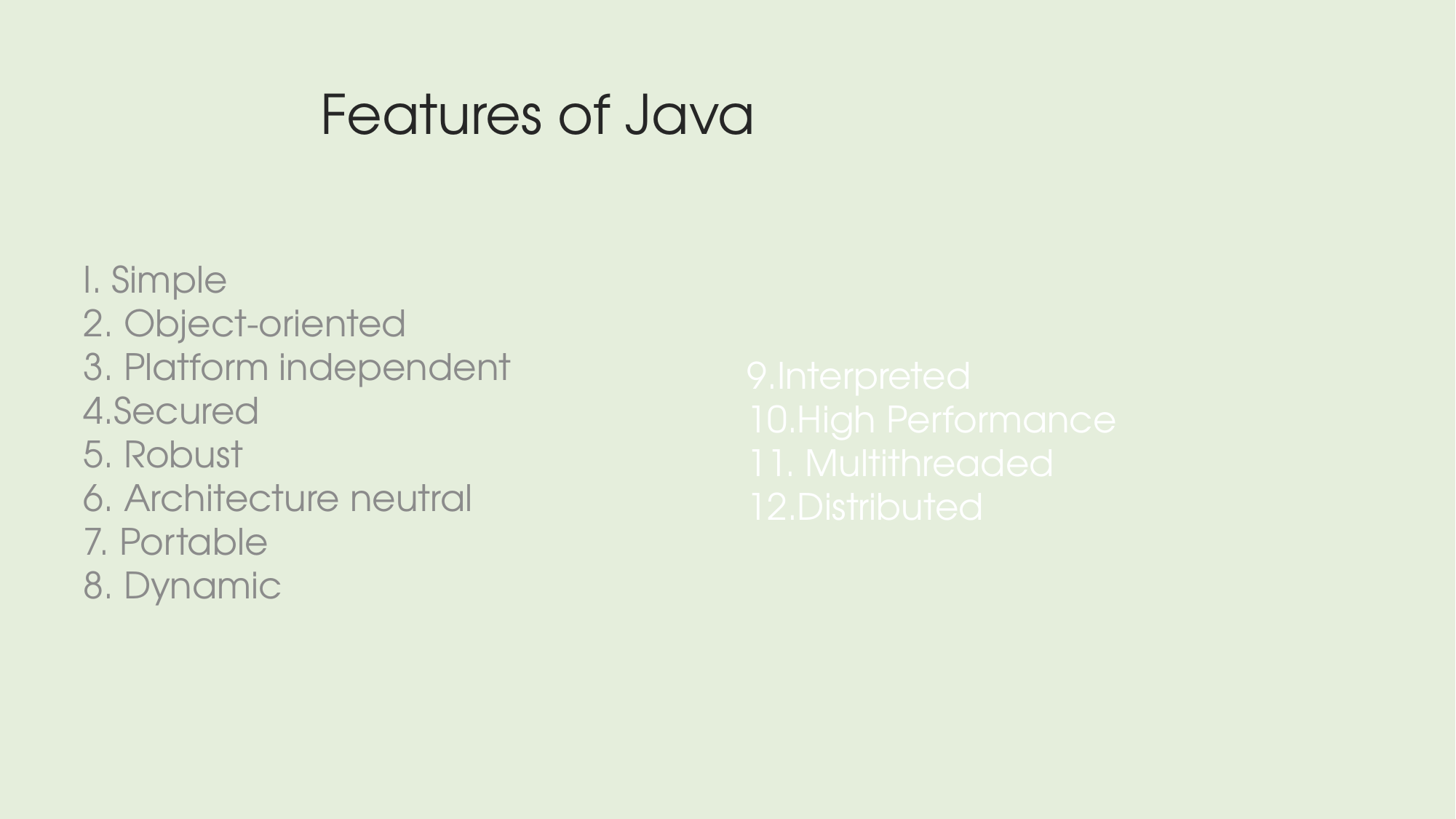

Features of Java

I. Simple
2. Object-oriented
3. Platform independent
4.Secured
5. Robust
6. Architecture neutral
7. Portable
8. Dynamic

9.Interpreted
10.High Performance
11. Multithreaded
12.Distributed